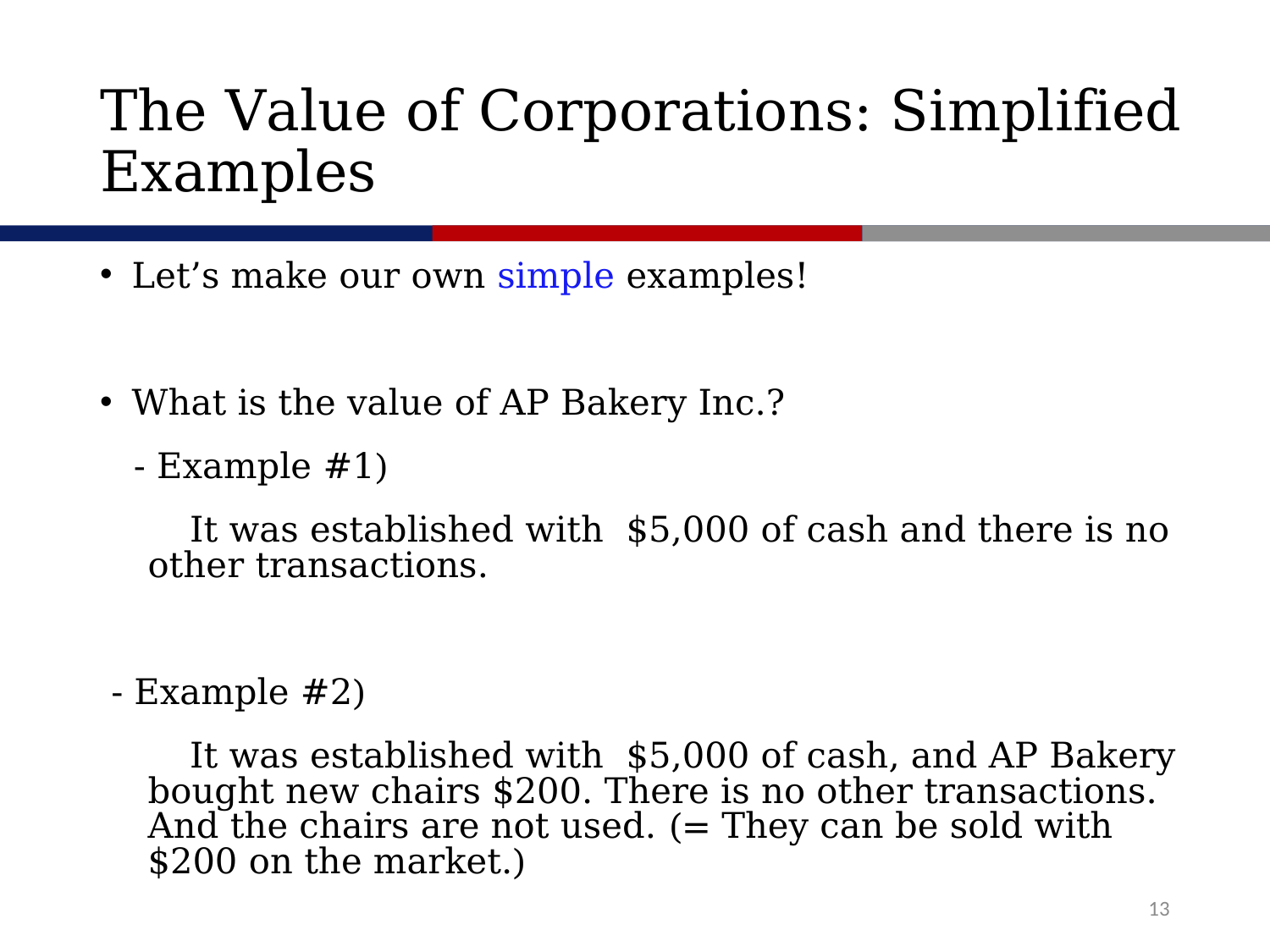

# The Value of Corporations: Simplified Examples
Let’s make our own simple examples!

What is the value of AP Bakery Inc.?
   - Example #1)
        It was established with  $5,000 of cash and there is no other transactions.

 - Example #2)
        It was established with  $5,000 of cash, and AP Bakery bought new chairs $200. There is no other transactions. And the chairs are not used. (= They can be sold with $200 on the market.)
13